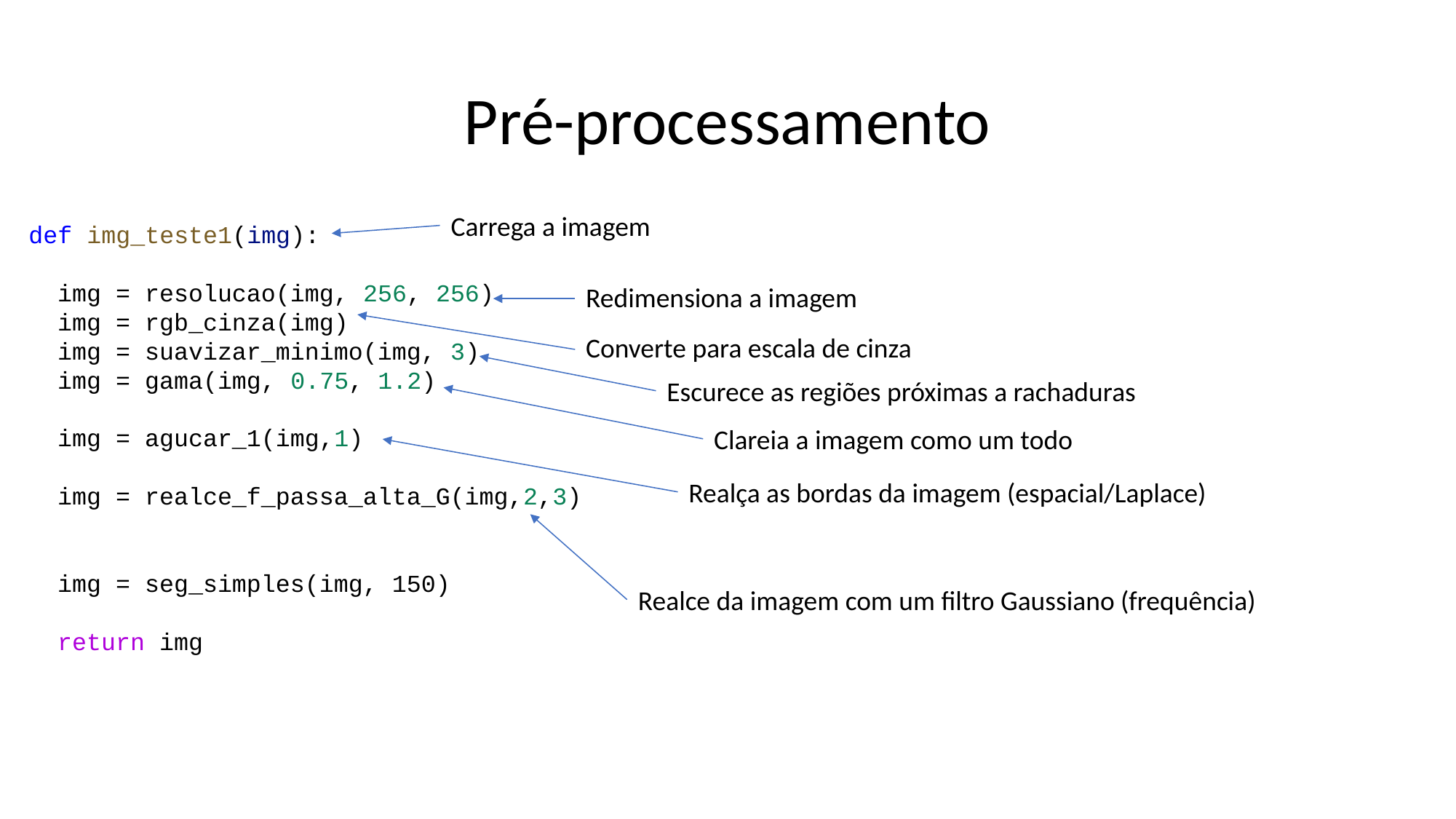

# Pré-processamento
Carrega a imagem
def img_teste1(img):
  img = resolucao(img, 256, 256)
  img = rgb_cinza(img)
  img = suavizar_minimo(img, 3)
  img = gama(img, 0.75, 1.2)
  img = agucar_1(img,1)
  img = realce_f_passa_alta_G(img,2,3)
  img = seg_simples(img, 150)
  return img

Redimensiona a imagem
Converte para escala de cinza
Escurece as regiões próximas a rachaduras
Clareia a imagem como um todo
Realça as bordas da imagem (espacial/Laplace)
Realce da imagem com um filtro Gaussiano (frequência)